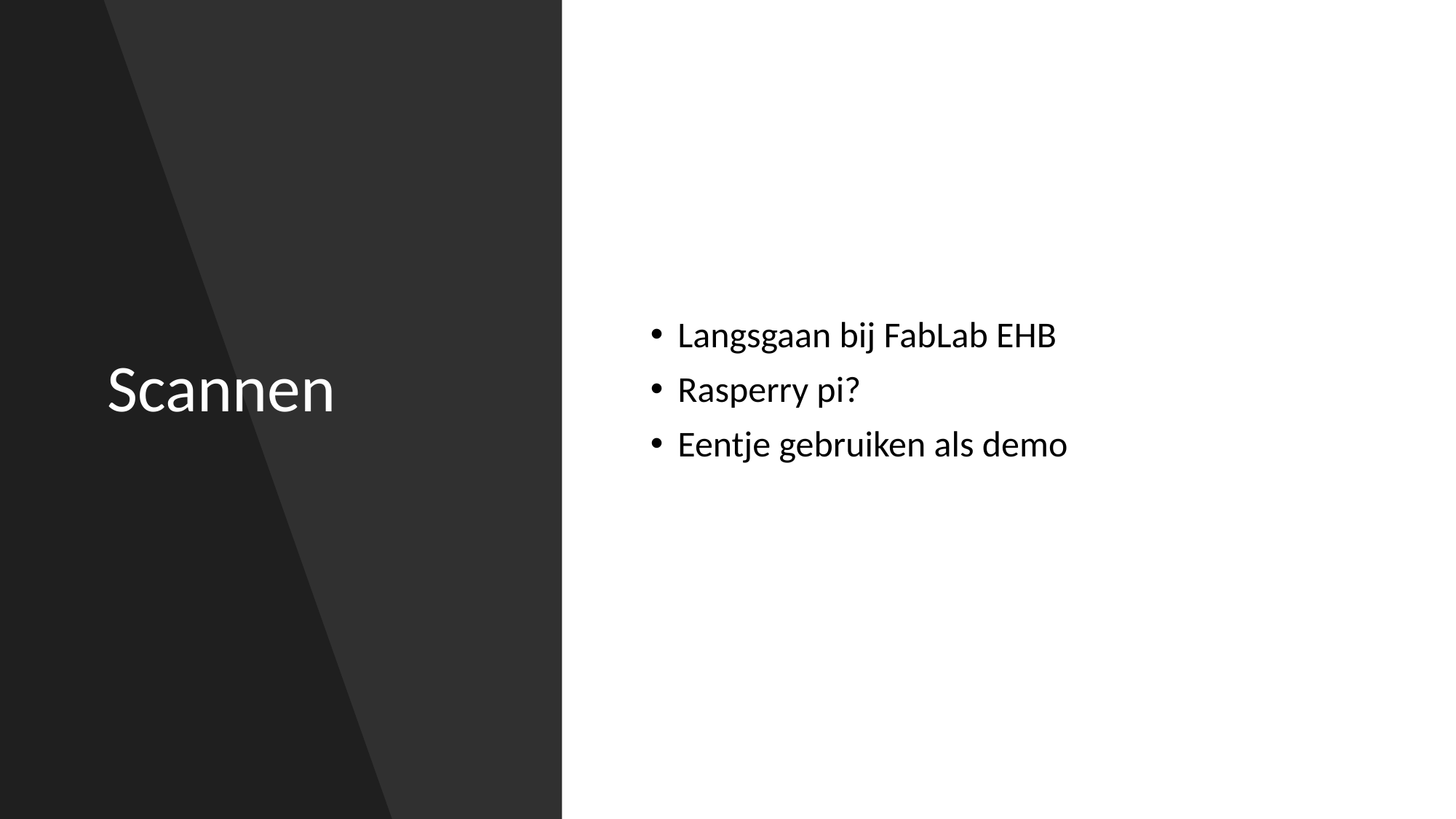

# Scannen
Langsgaan bij FabLab EHB
Rasperry pi?
Eentje gebruiken als demo